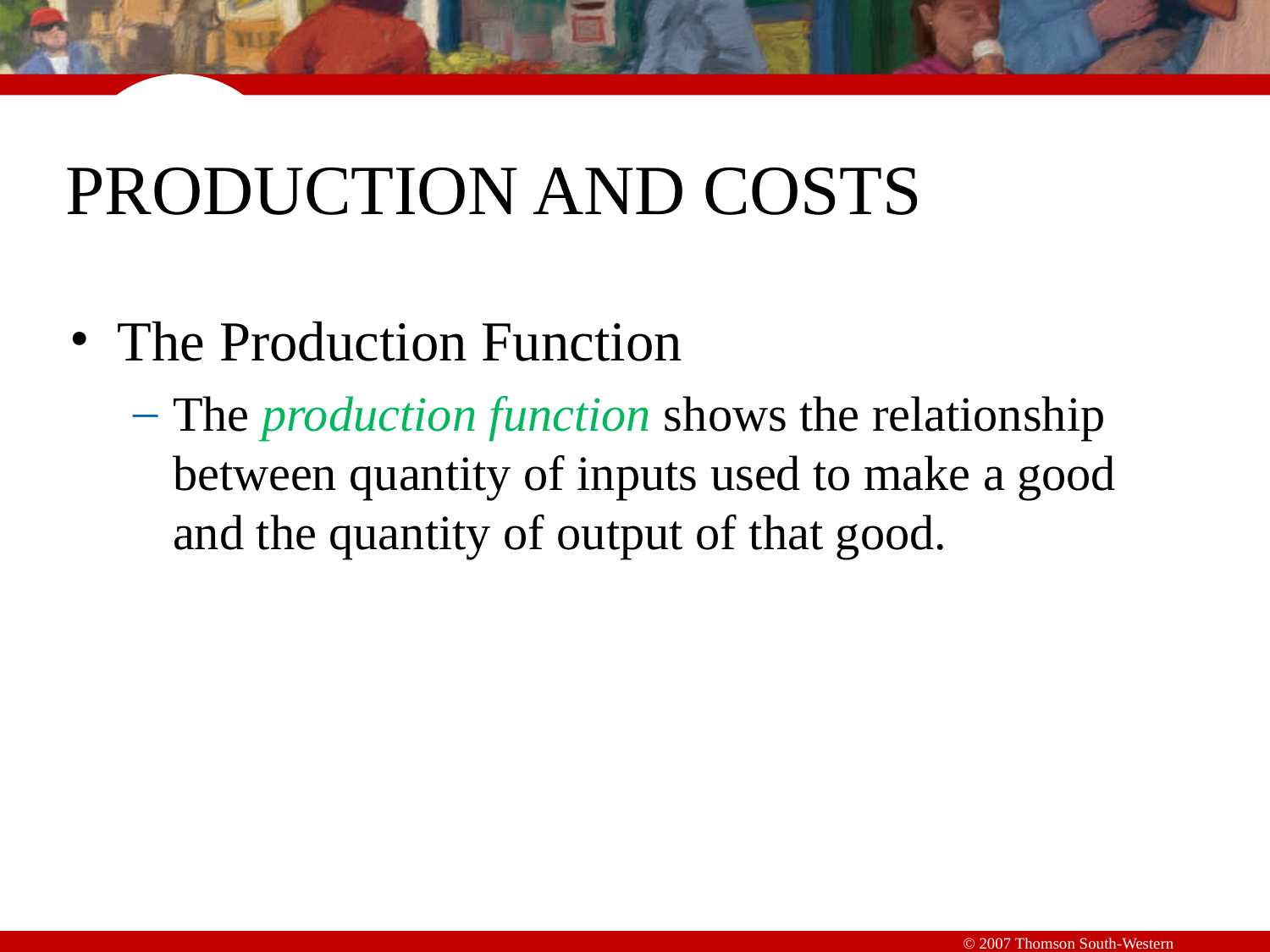

# PRODUCTION AND COSTS
The Production Function
The production function shows the relationship between quantity of inputs used to make a good and the quantity of output of that good.